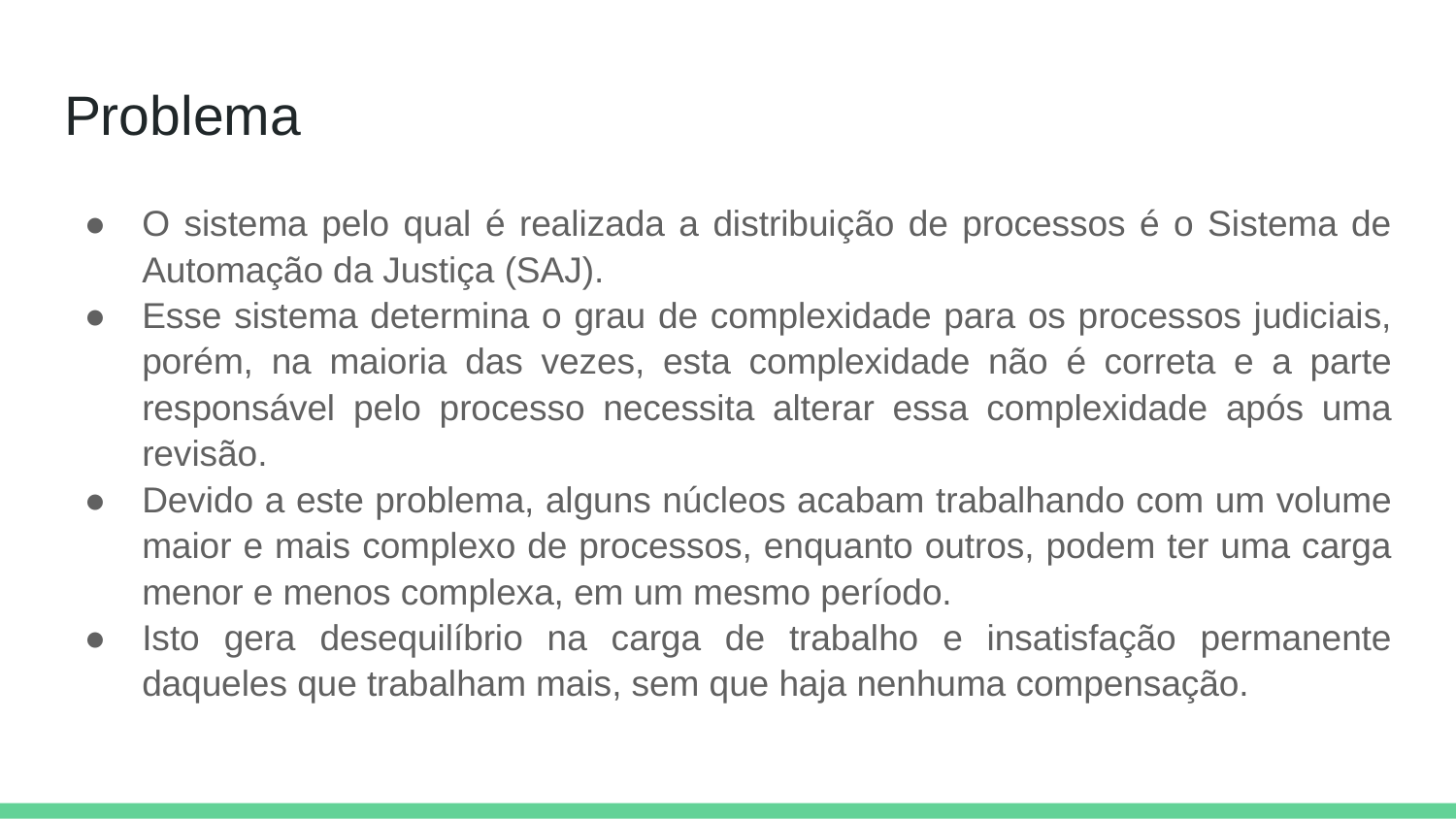

# Problema
O sistema pelo qual é realizada a distribuição de processos é o Sistema de Automação da Justiça (SAJ).
Esse sistema determina o grau de complexidade para os processos judiciais, porém, na maioria das vezes, esta complexidade não é correta e a parte responsável pelo processo necessita alterar essa complexidade após uma revisão.
Devido a este problema, alguns núcleos acabam trabalhando com um volume maior e mais complexo de processos, enquanto outros, podem ter uma carga menor e menos complexa, em um mesmo período.
Isto gera desequilíbrio na carga de trabalho e insatisfação permanente daqueles que trabalham mais, sem que haja nenhuma compensação.